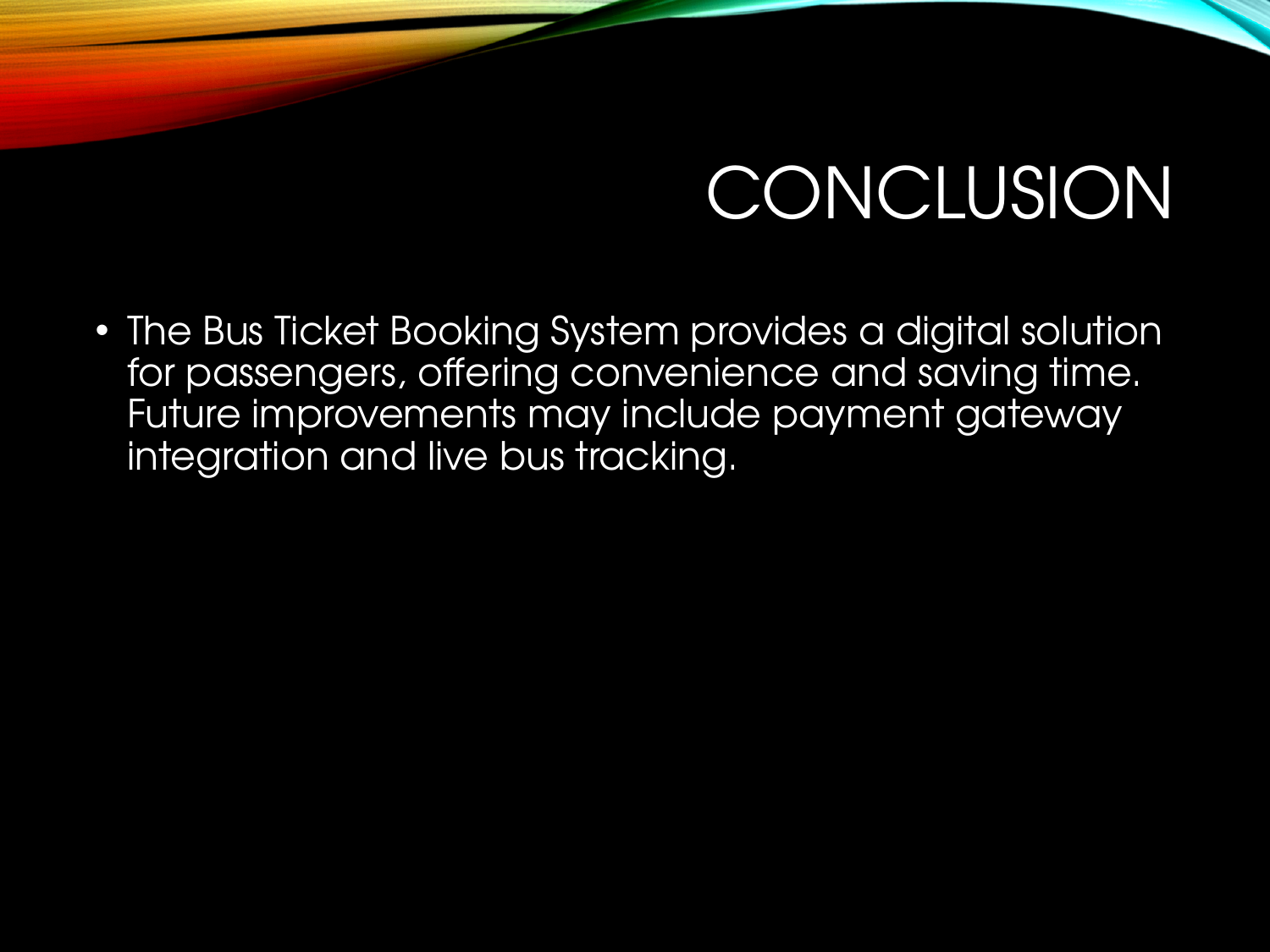

# Conclusion
The Bus Ticket Booking System provides a digital solution for passengers, offering convenience and saving time. Future improvements may include payment gateway integration and live bus tracking.